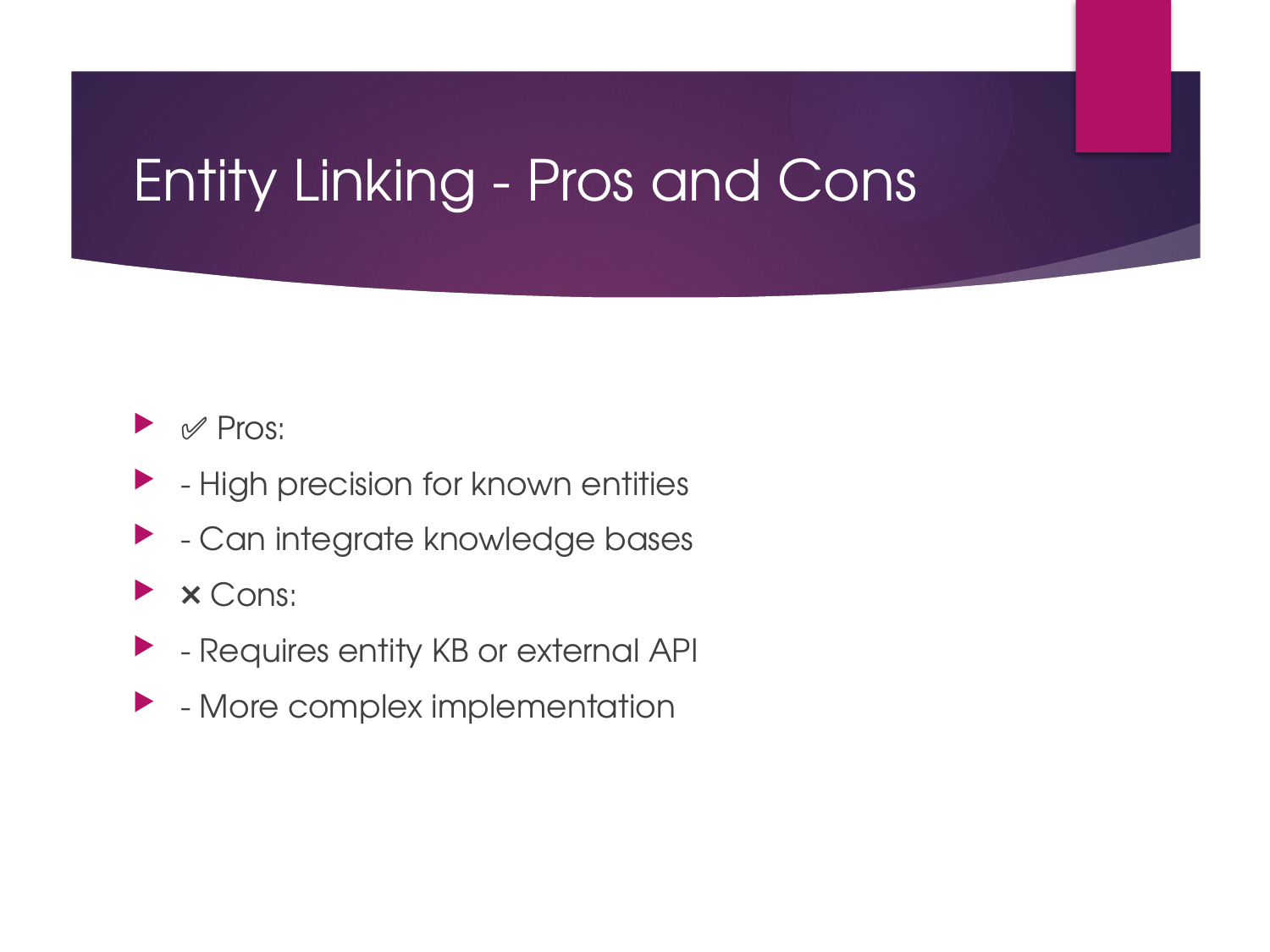

# Entity Linking - Pros and Cons

✅ Pros:
- High precision for known entities
- Can integrate knowledge bases
❌ Cons:
- Requires entity KB or external API
- More complex implementation